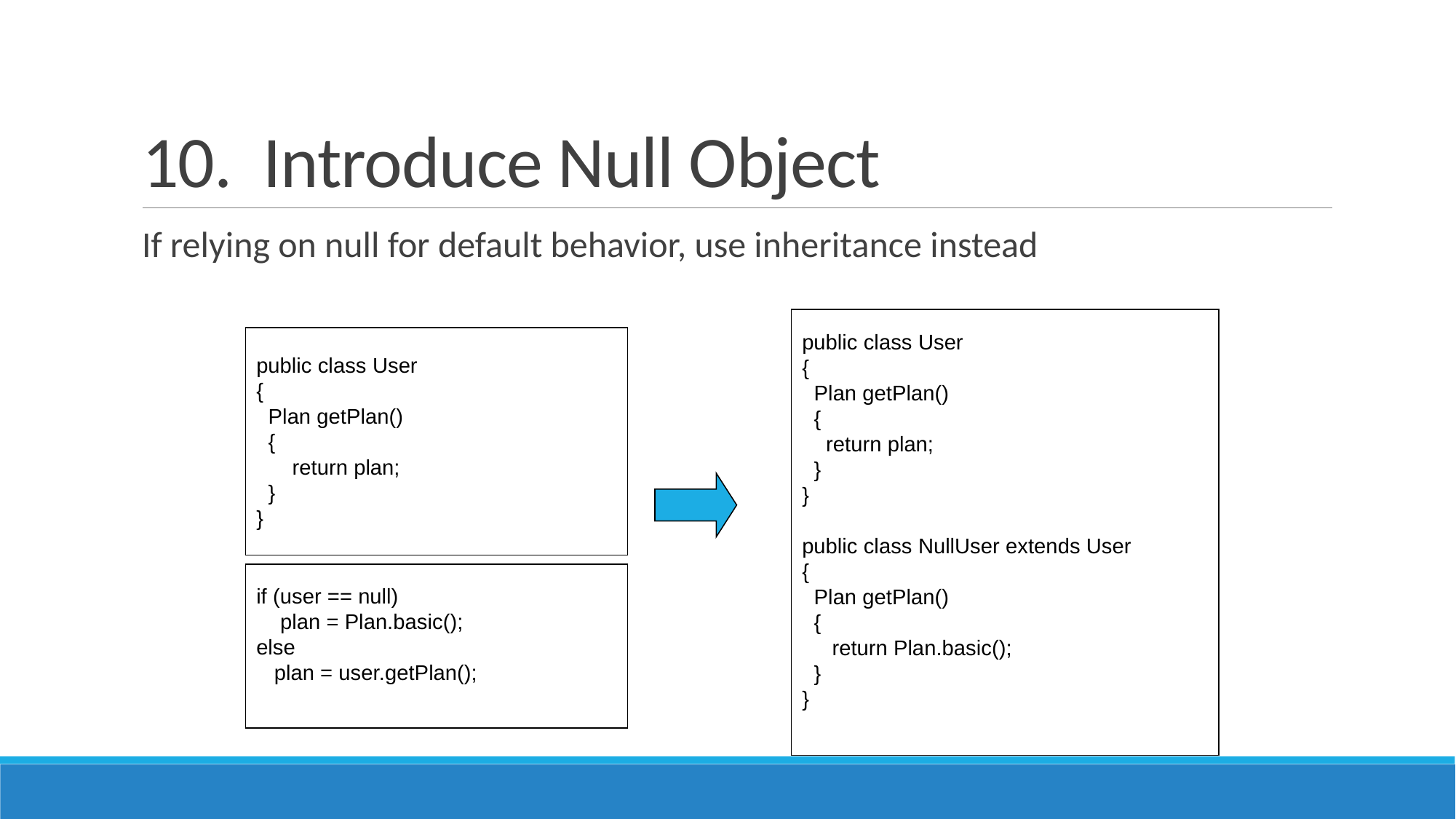

# 10.  Introduce Null Object
If relying on null for default behavior, use inheritance instead
public class User
{
  Plan getPlan()
  {
    return plan;
  }
}

public class NullUser extends User
{
  Plan getPlan()
  {
     return Plan.basic();
  }
}

public class User
{
  Plan getPlan()
  {
      return plan;
  }
}

if (user == null)
    plan = Plan.basic();
else
   plan = user.getPlan();